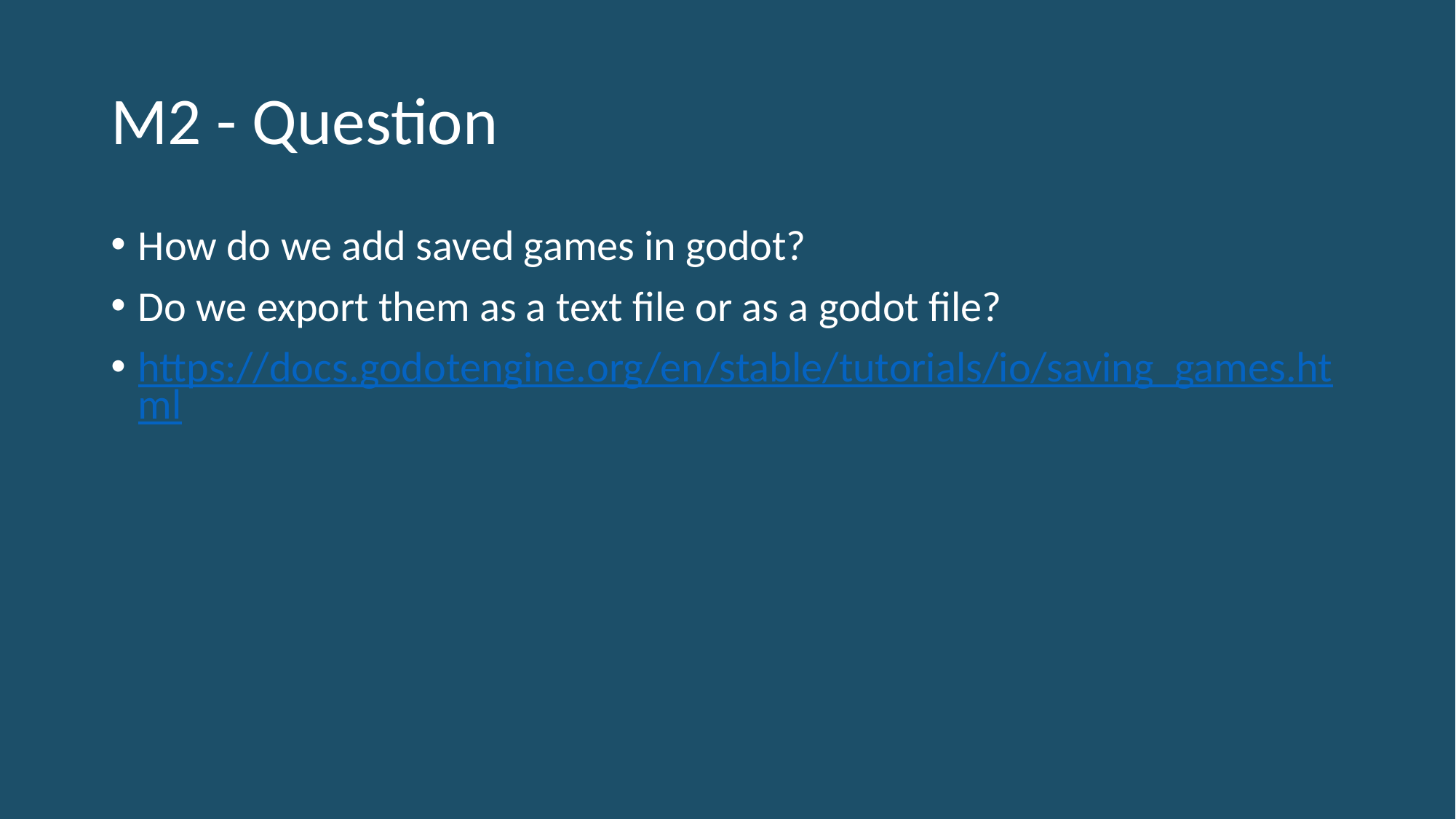

# M2 - Question
How do we add saved games in godot?
Do we export them as a text file or as a godot file?
https://docs.godotengine.org/en/stable/tutorials/io/saving_games.html